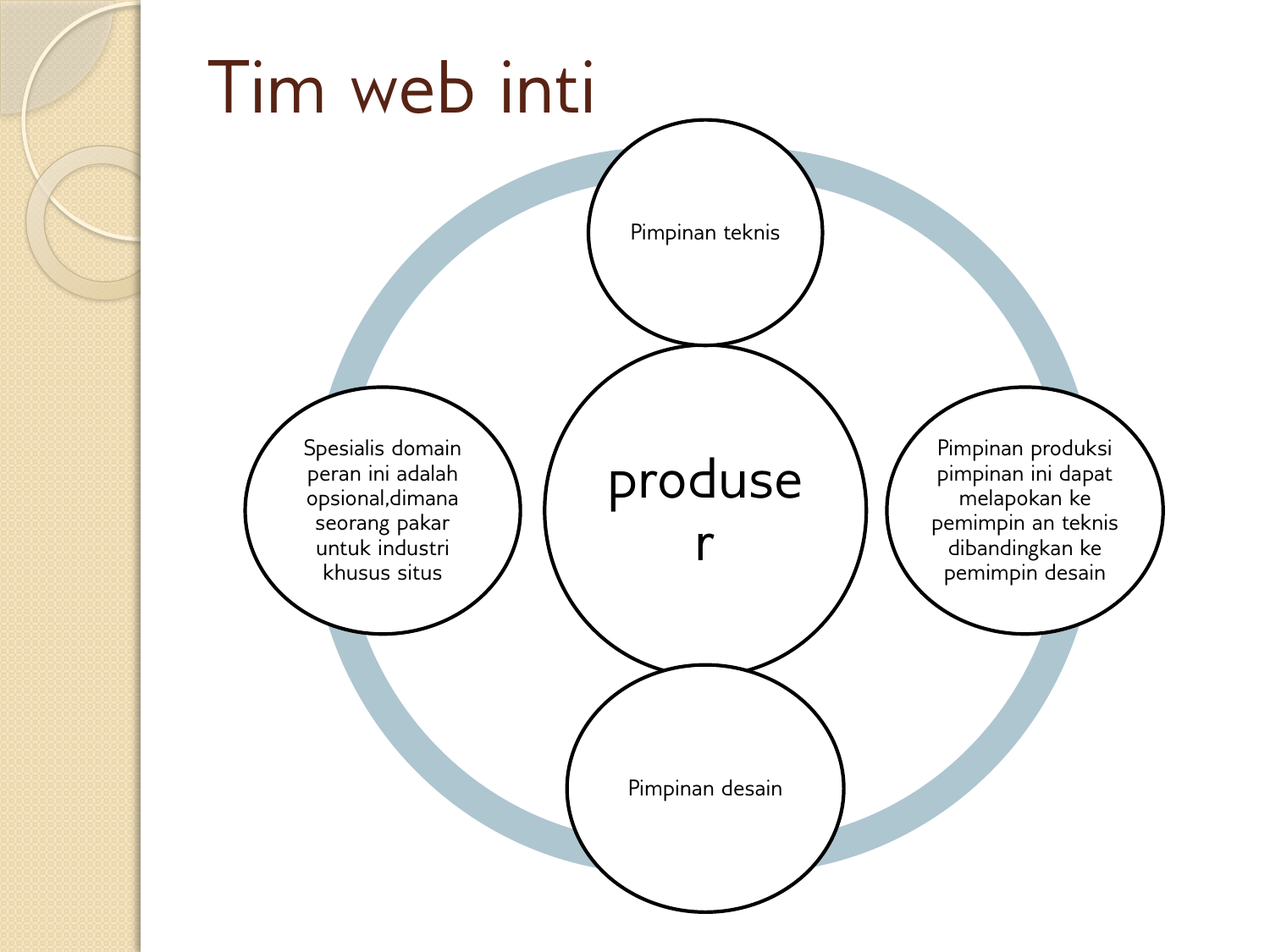

# Tim web inti
produser
Pimpinan teknis
Pimpinan produksi pimpinan ini dapat melapokan ke pemimpin an teknis dibandingkan ke pemimpin desain
Pimpinan desain
Spesialis domain peran ini adalah opsional,dimana seorang pakar untuk industri khusus situs